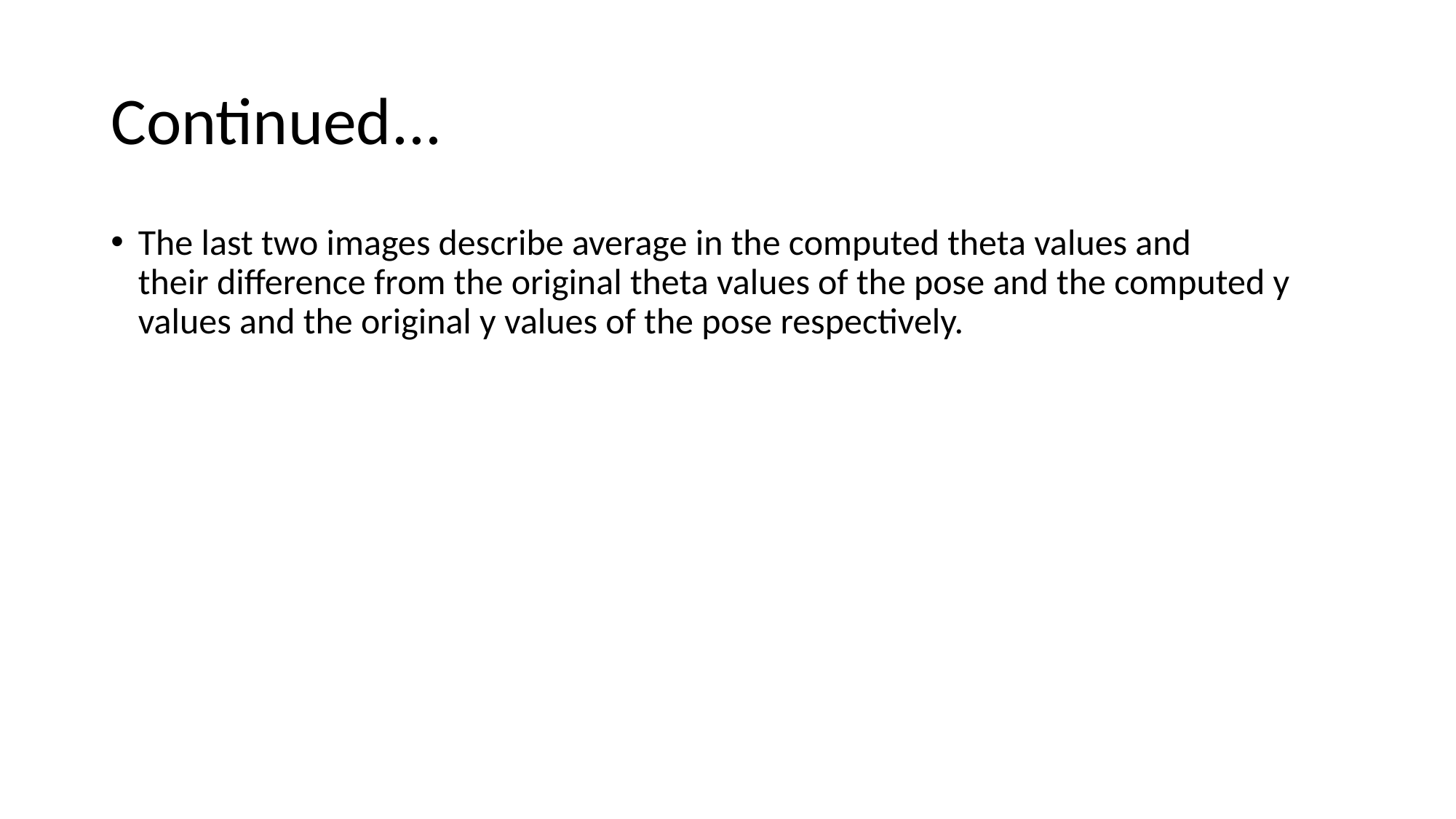

# Continued...
The last two images describe average in the computed theta values and their difference from the original theta values of the pose and the computed y values and the original y values of the pose respectively.